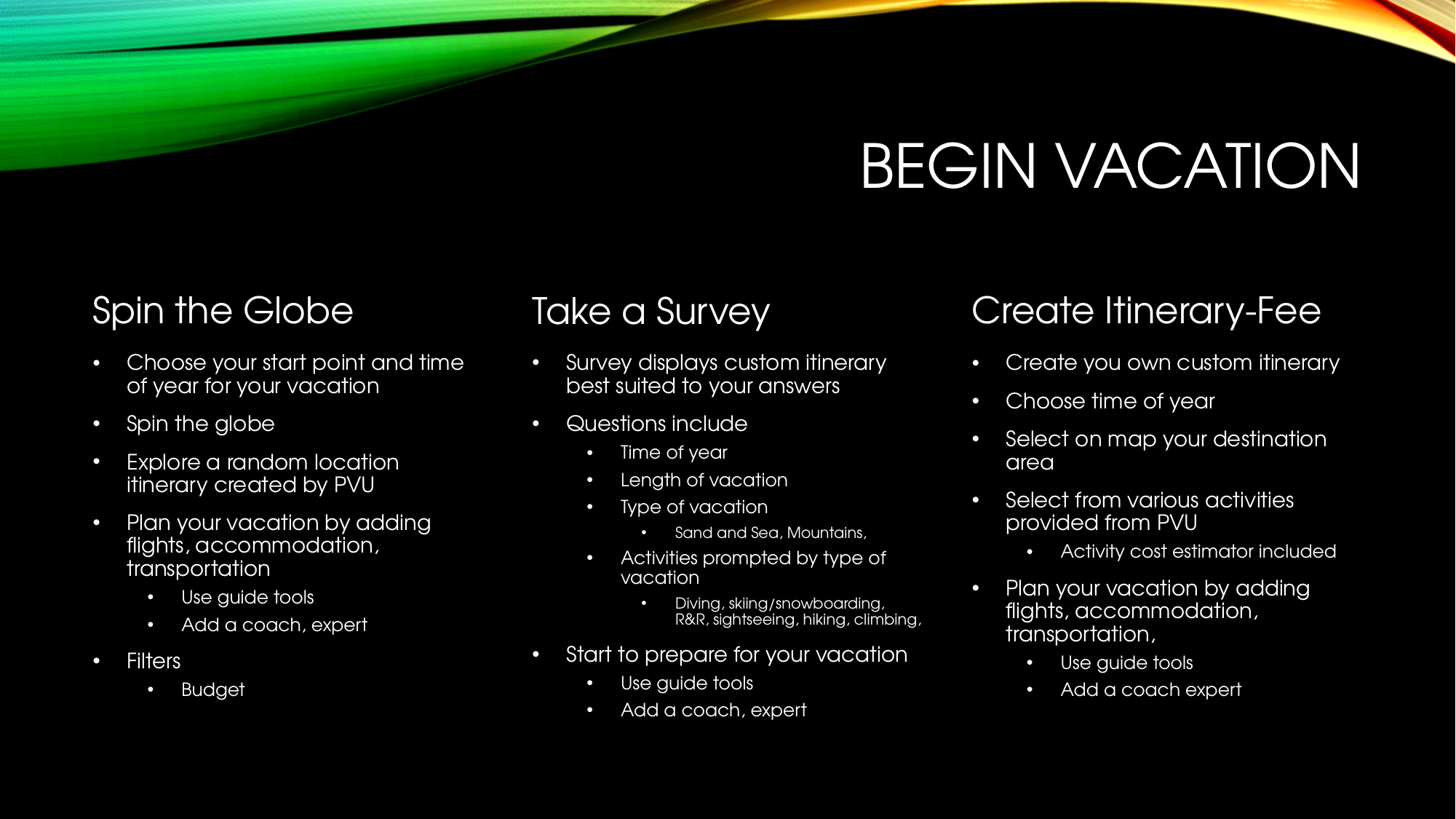

# Begin vacation
Create Itinerary-Fee
Take a Survey
Spin the Globe
Survey displays custom itinerary best suited to your answers
Questions include
Time of year
Length of vacation
Type of vacation
Sand and Sea, Mountains,
Activities prompted by type of vacation
Diving, skiing/snowboarding, R&R, sightseeing, hiking, climbing,
Start to prepare for your vacation
Use guide tools
Add a coach, expert

Choose your start point and time of year for your vacation
Spin the globe
Explore a random location itinerary created by PVU
Plan your vacation by adding flights, accommodation, transportation
Use guide tools
Add a coach, expert
Filters
Budget

Create you own custom itinerary
Choose time of year
Select on map your destination area
Select from various activities provided from PVU
Activity cost estimator included
Plan your vacation by adding flights, accommodation, transportation,
Use guide tools
Add a coach expert